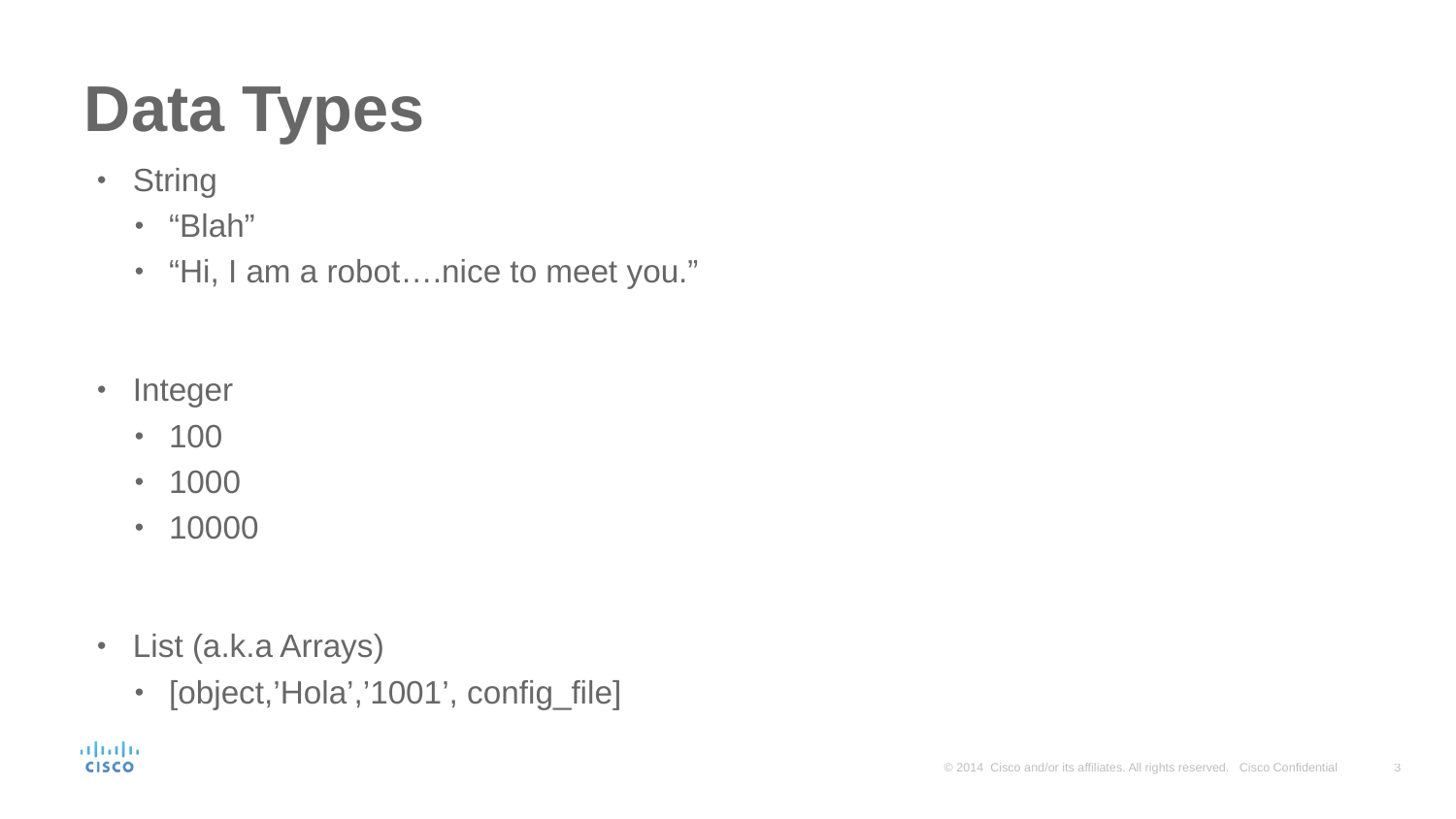

# Data Types
String
“Blah”
“Hi, I am a robot….nice to meet you.”

Integer
100
1000
10000

List (a.k.a Arrays)
[object,’Hola’,’1001’, config_file]